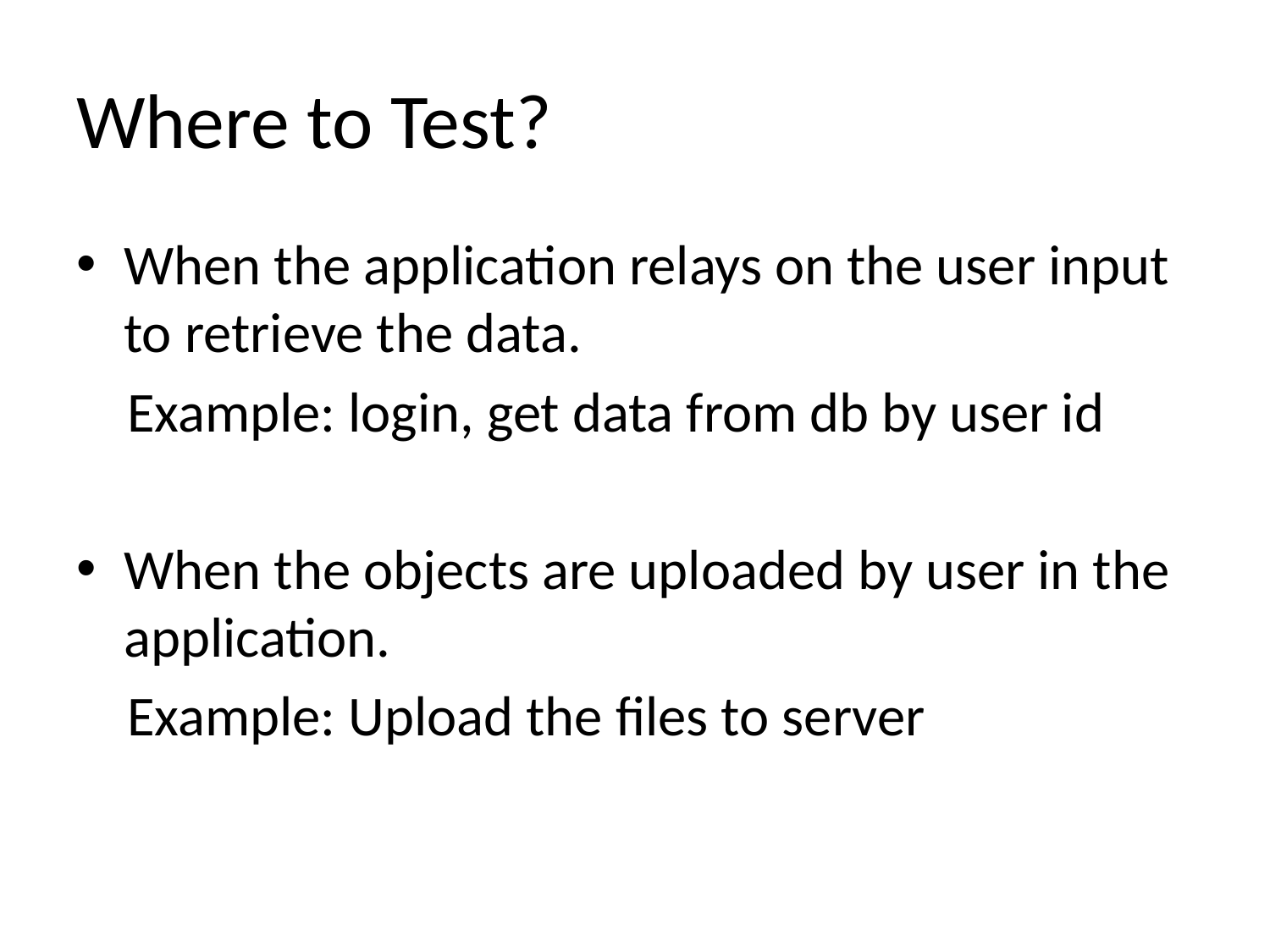

# Where to Test?
When the application relays on the user input to retrieve the data.
    Example: login, get data from db by user id

When the objects are uploaded by user in the application.
    Example: Upload the files to server